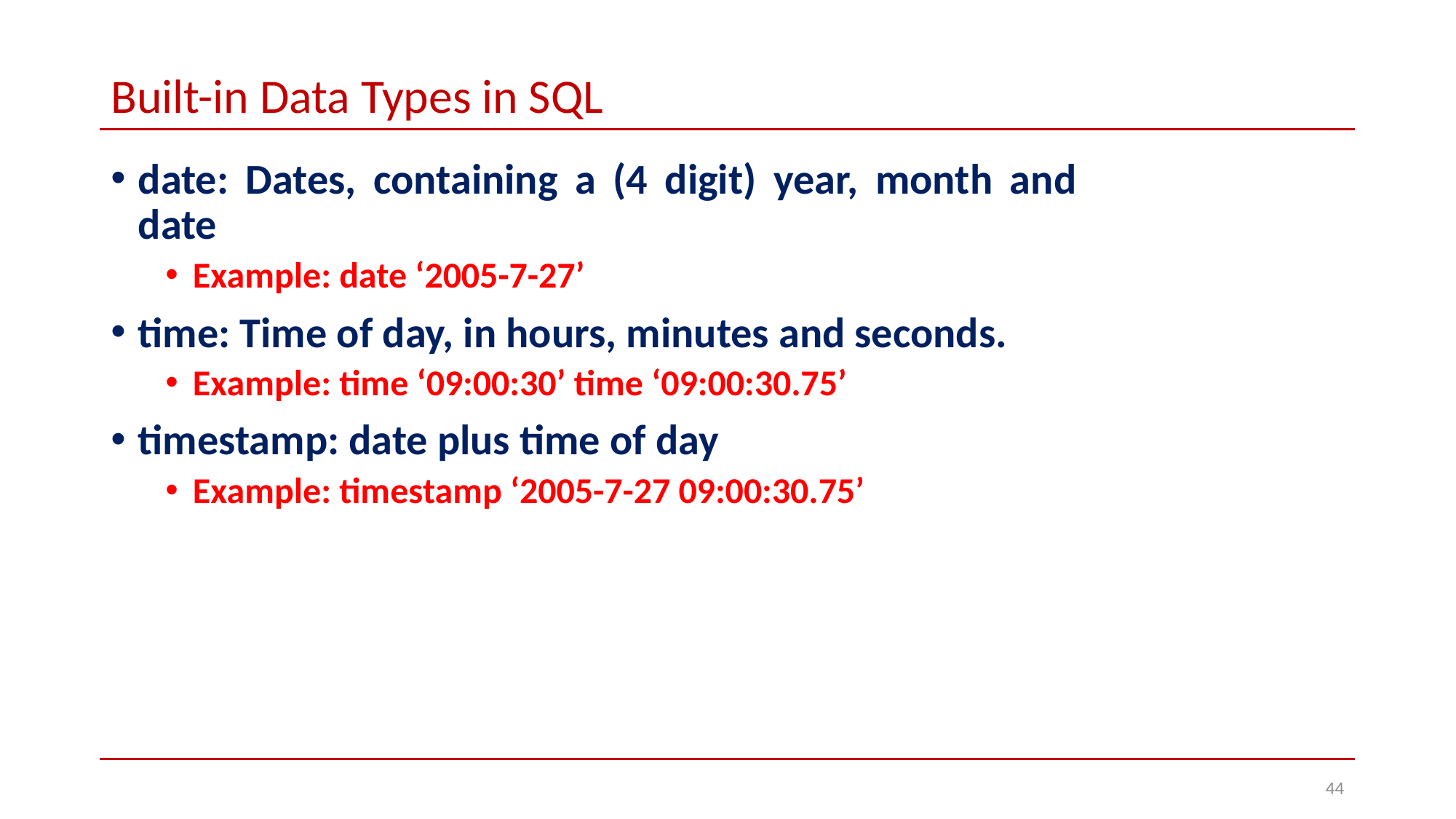

# Built-in Data Types in SQL
date: Dates, containing a (4 digit) year, month and date
Example: date ‘2005-7-27’
time: Time of day, in hours, minutes and seconds.
Example: time ‘09:00:30’ time ‘09:00:30.75’
timestamp: date plus time of day
Example: timestamp ‘2005-7-27 09:00:30.75’
44